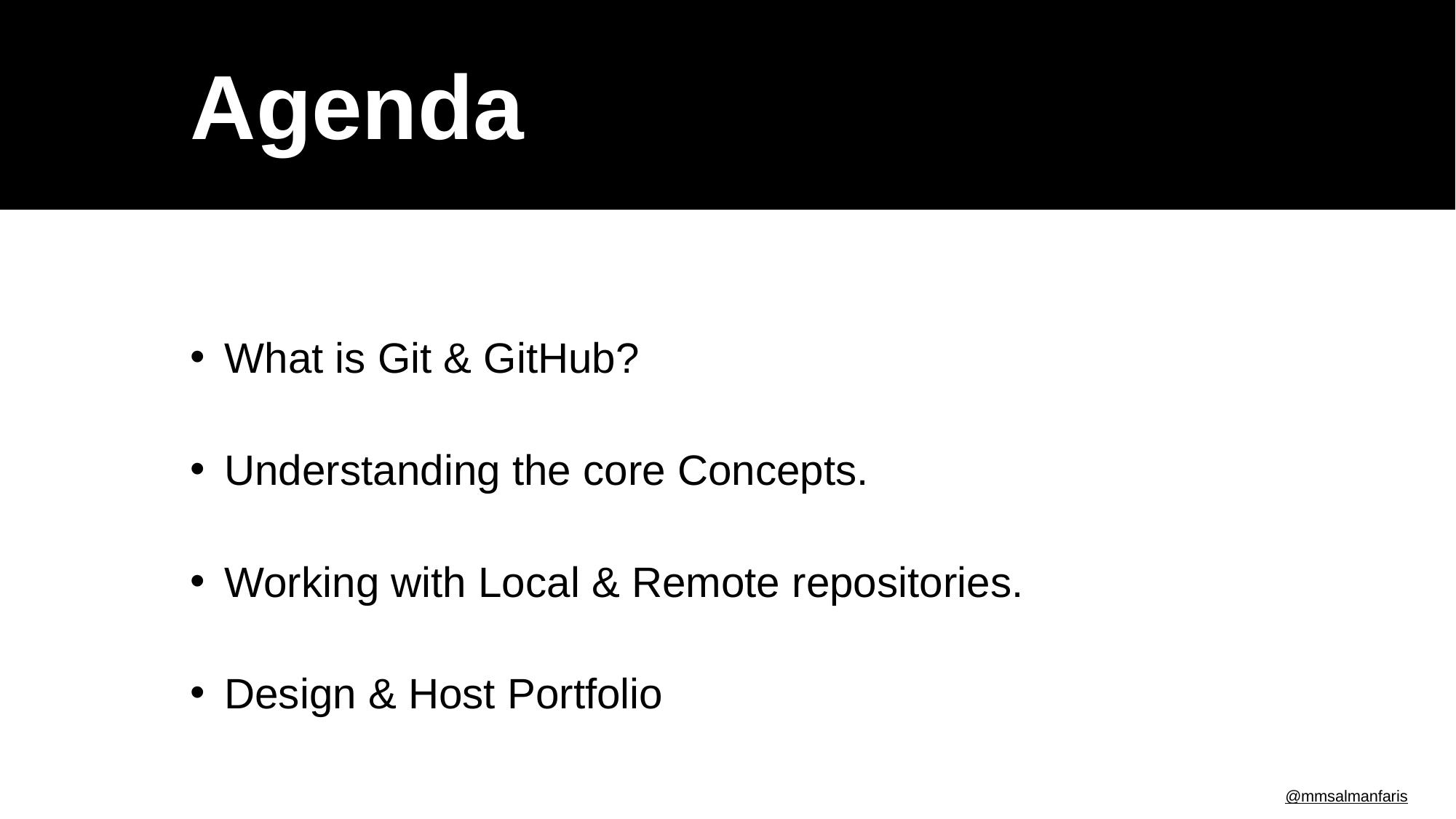

Agenda

What is Git & GitHub?
Understanding the core Concepts.
Working with Local & Remote repositories.
Design & Host Portfolio
@mmsalmanfaris